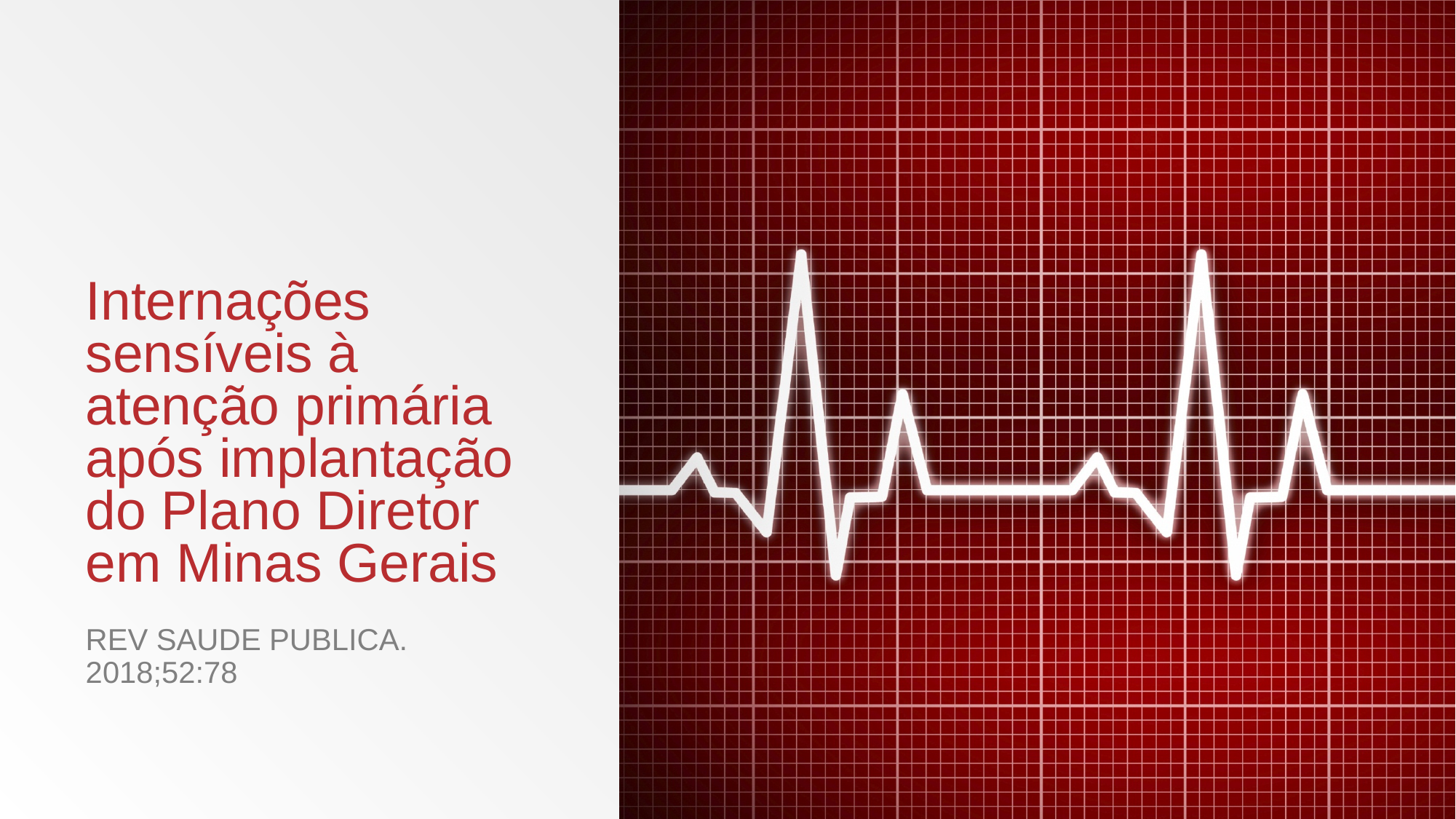

# Internações sensíveis à atenção primária após implantação do Plano Diretor em Minas Gerais
Rev Saude Publica. 2018;52:78